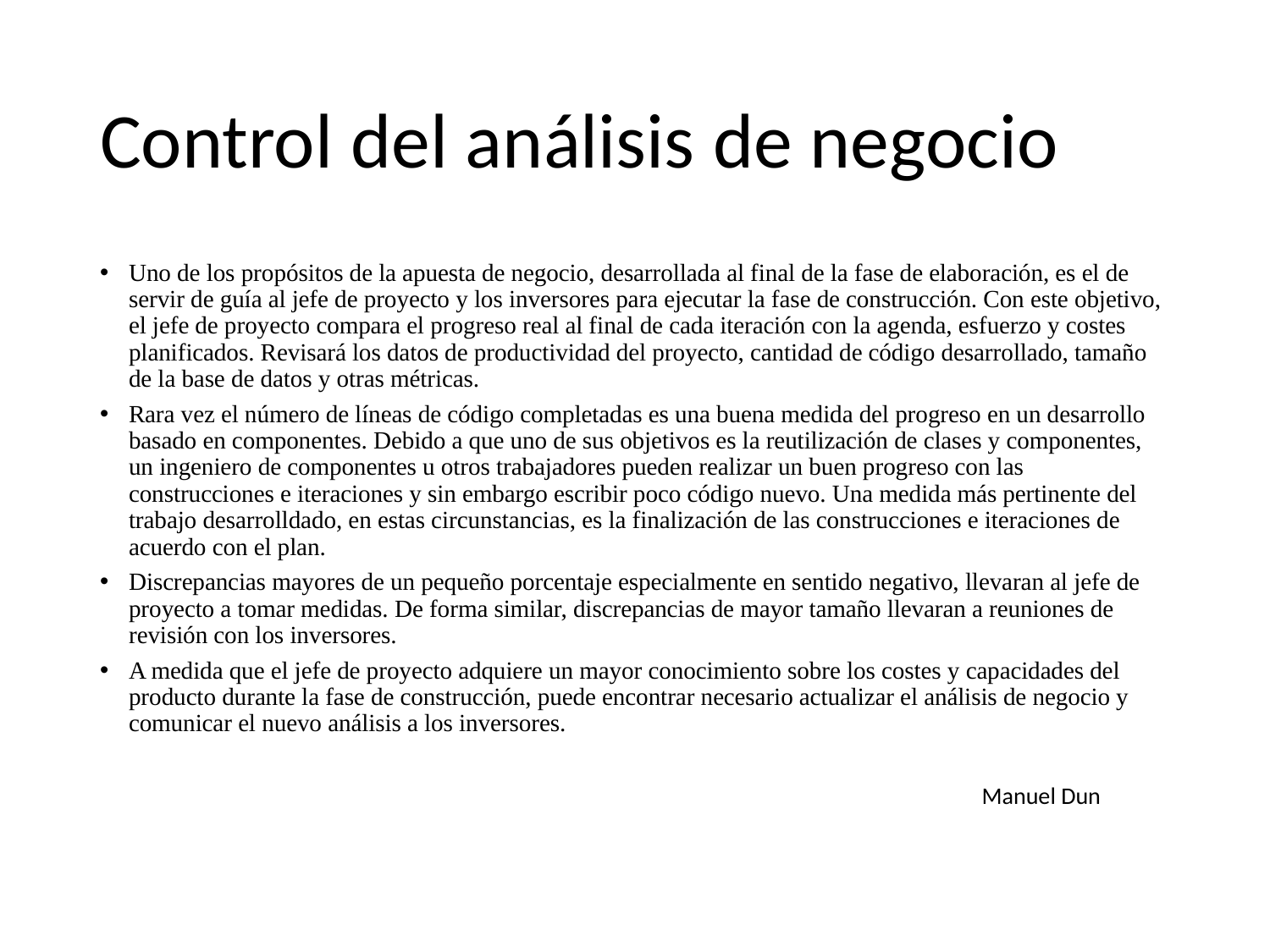

# Control del análisis de negocio
Uno de los propósitos de la apuesta de negocio, desarrollada al final de la fase de elaboración, es el de servir de guía al jefe de proyecto y los inversores para ejecutar la fase de construcción. Con este objetivo, el jefe de proyecto compara el progreso real al final de cada iteración con la agenda, esfuerzo y costes planificados. Revisará los datos de productividad del proyecto, cantidad de código desarrollado, tamaño de la base de datos y otras métricas.
Rara vez el número de líneas de código completadas es una buena medida del progreso en un desarrollo basado en componentes. Debido a que uno de sus objetivos es la reutilización de clases y componentes, un ingeniero de componentes u otros trabajadores pueden realizar un buen progreso con las construcciones e iteraciones y sin embargo escribir poco código nuevo. Una medida más pertinente del trabajo desarrolldado, en estas circunstancias, es la finalización de las construcciones e iteraciones de acuerdo con el plan.
Discrepancias mayores de un pequeño porcentaje especialmente en sentido negativo, llevaran al jefe de proyecto a tomar medidas. De forma similar, discrepancias de mayor tamaño llevaran a reuniones de revisión con los inversores.
A medida que el jefe de proyecto adquiere un mayor conocimiento sobre los costes y capacidades del producto durante la fase de construcción, puede encontrar necesario actualizar el análisis de negocio y comunicar el nuevo análisis a los inversores.

Manuel Dun